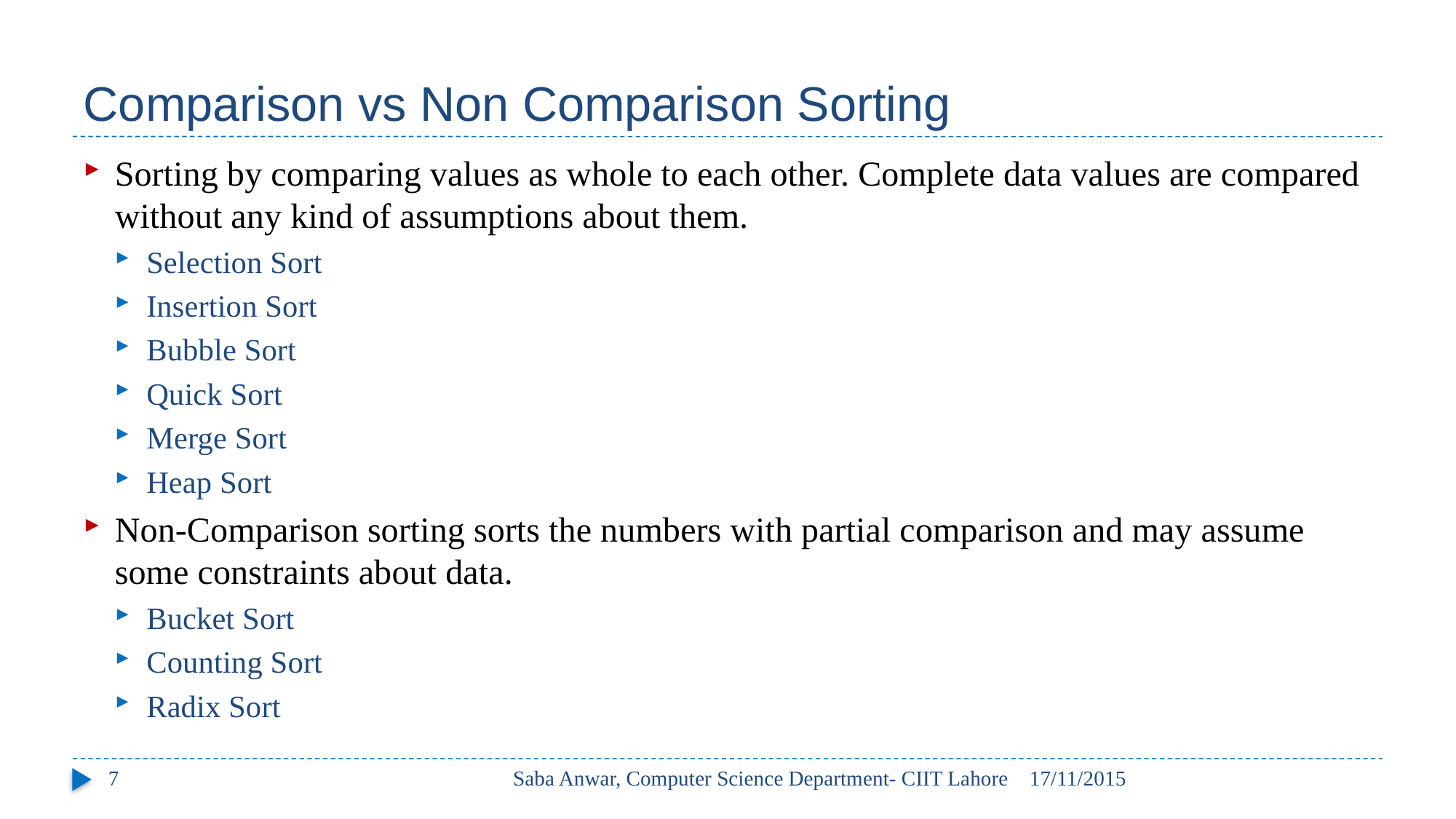

# Comparison vs Non Comparison Sorting
Sorting by comparing values as whole to each other. Complete data values are compared without any kind of assumptions about them.
Selection Sort
Insertion Sort
Bubble Sort
Quick Sort
Merge Sort
Heap Sort
Non-Comparison sorting sorts the numbers with partial comparison and may assume some constraints about data.
Bucket Sort
Counting Sort
Radix Sort
7
Saba Anwar, Computer Science Department- CIIT Lahore
17/11/2015